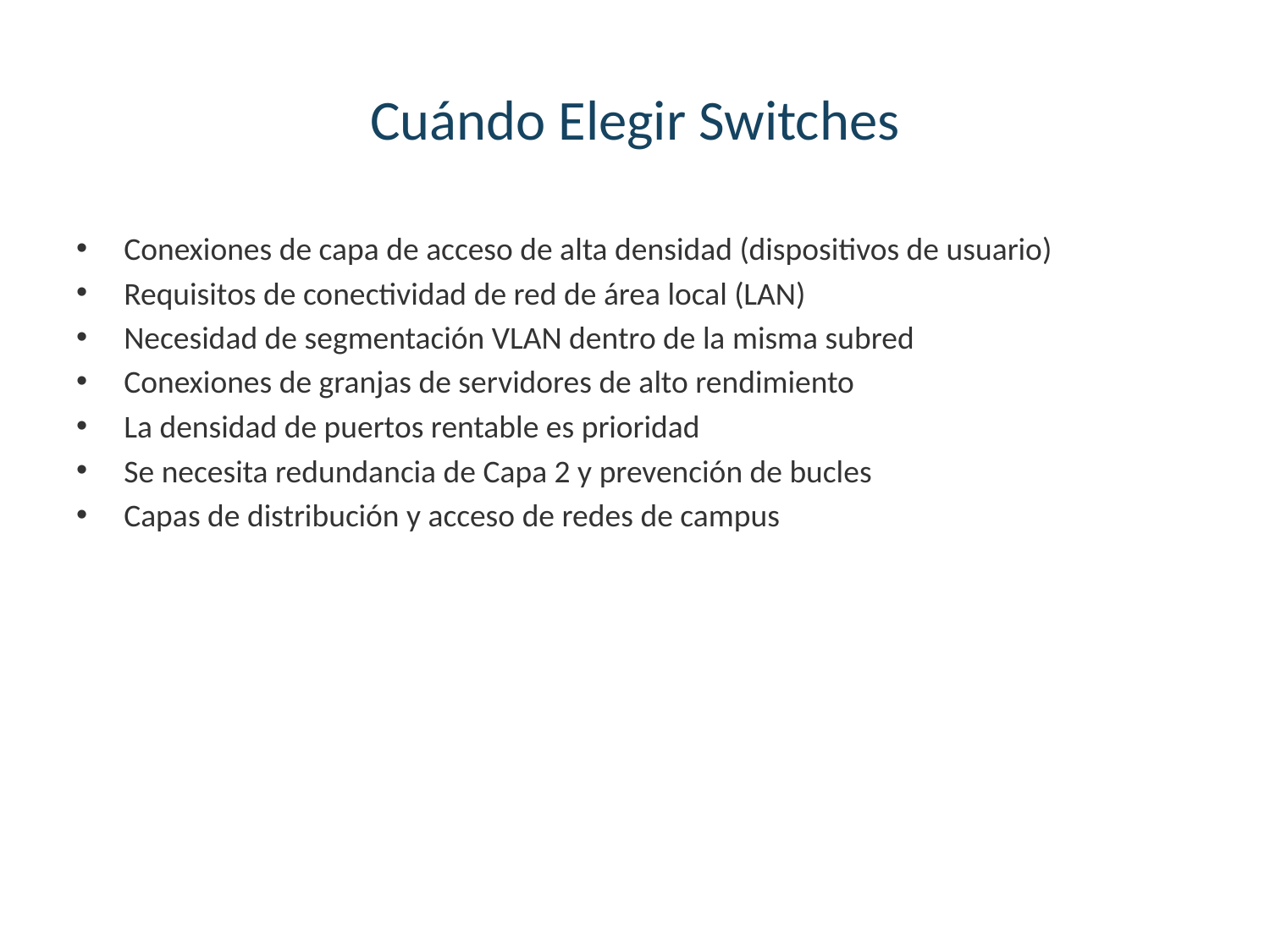

# Cuándo Elegir Switches
Conexiones de capa de acceso de alta densidad (dispositivos de usuario)
Requisitos de conectividad de red de área local (LAN)
Necesidad de segmentación VLAN dentro de la misma subred
Conexiones de granjas de servidores de alto rendimiento
La densidad de puertos rentable es prioridad
Se necesita redundancia de Capa 2 y prevención de bucles
Capas de distribución y acceso de redes de campus